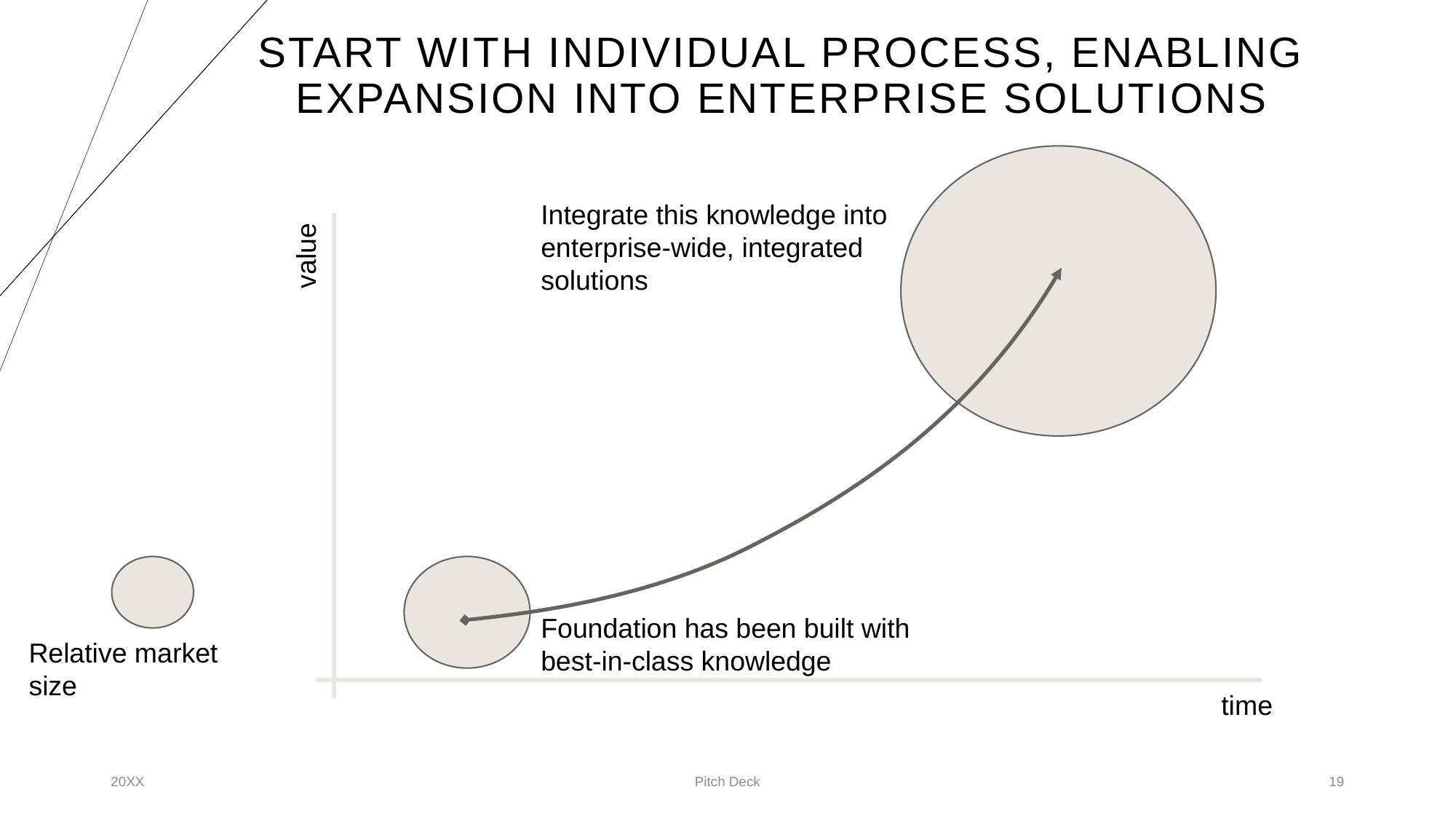

# Start with individual process, enabling Expansion into enterprise solutions

Integrate this knowledge into enterprise-wide, integrated solutions
value

Foundation has been built with  best-in-class knowledge
Relative market size
time
20XX
Pitch Deck
19